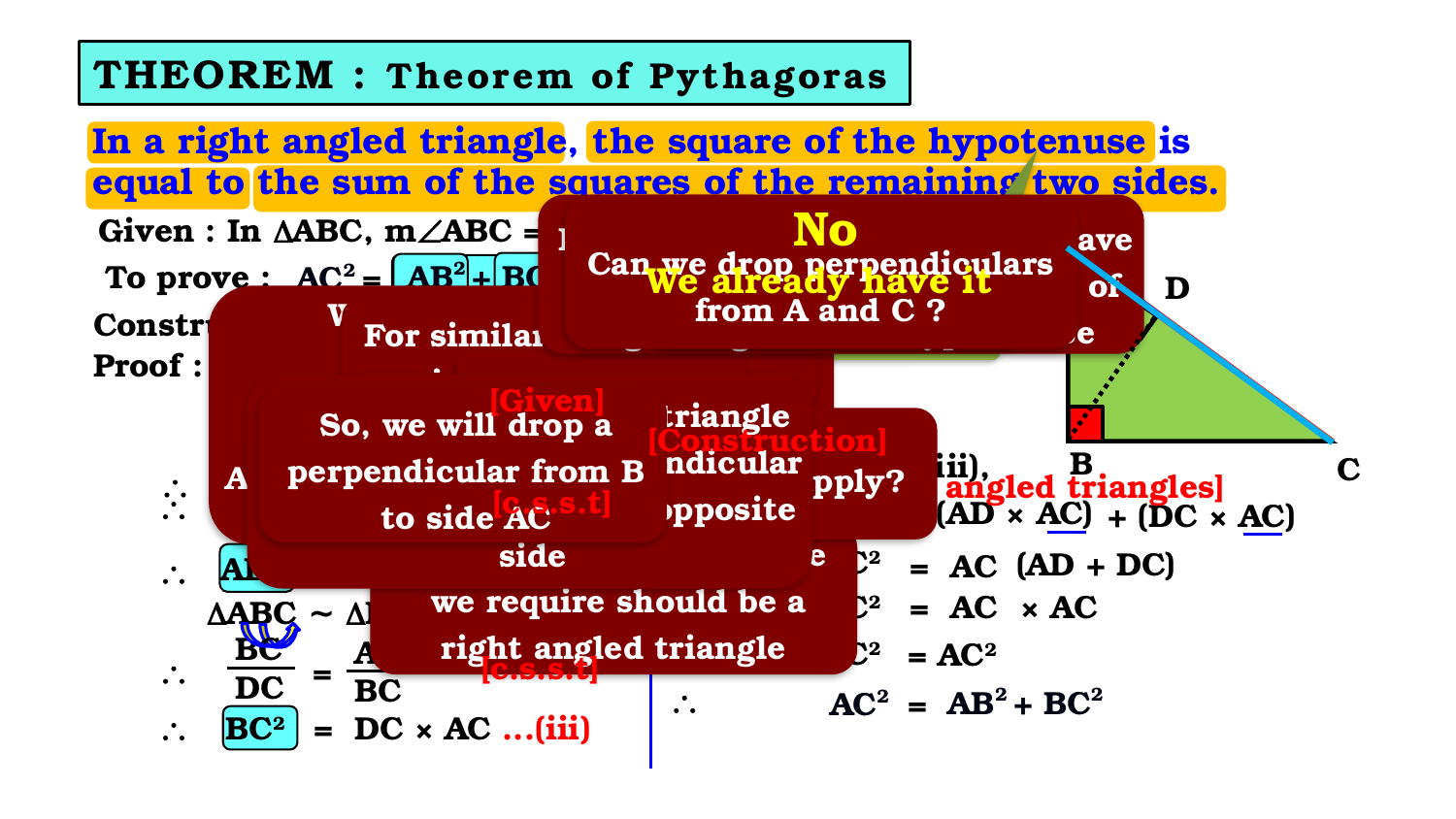

THEOREM : Theorem of Pythagoras

In a right angled triangle, the square of the hypotenuse is
equal to the sum of the squares of the remaining two sides.

No

A
Given : In ΔABC, m∠ABC = 90o

In a right angled triangle, we have perpendicular from the vertex of right angle to the hypotenuse

AC2
Select the ratios
involving AB
Let us consider 2 triangles containing side BC

Select the ratios
involving BC
Let us consider 2 triangles containing side AB
Can we drop perpendiculars from A and C ?
AB2 + BC2

To prove :
We already have it
AC2
=

D
We require squares of sides.

Construction : Draw seg BD ⊥ side AC such that, A-D-C

For similarity, we require minimum 2 triangles

AB2 + BC2

In ΔABC,
...(i)
Proof :

Let us form it
For that, we would require the product

m∠ABC = 90o
[Given]

To form a right angled triangle we need to drop a perpendicular from the vertex to the opposite side

The existing triangle is what type of triangle ?
Right angled
triangle
So, we will drop a perpendicular from B to side AC

ΔABC ∼ ΔADB
[From (i)]

[Construction]
seg BD ⊥ hypotenuse AC
Similarity in right
angled triangles
B
Adding (ii) and (iii),
C
And that can be obtained by using
similarity
Which theorem can we apply?

AB
AD
AC
=
AB
∴
ΔABC ∼ ΔADB ∼ ΔBDC
[Similarity in right angled triangles]
[c.s.s.t]
∴
= (AD × AC)
+ (DC × AC)
AB2 + BC2
That means, the triangle we require should be a right angled triangle

∴
AB2 + BC2
(AD + DC)
...(ii)
=  AC
AB2
=  AD × AC
∴

∴
AB2 + BC2
=  AC
× AC
ΔABC ∼ ΔBDC
[From (i)]
BC
DC
∴

AC
=
BC
AB2 + BC2
= AC2
[c.s.s.t]
∴
∴
AB2 + BC2
AC2
=
∴
BC2
=  DC × AC
...(iii)